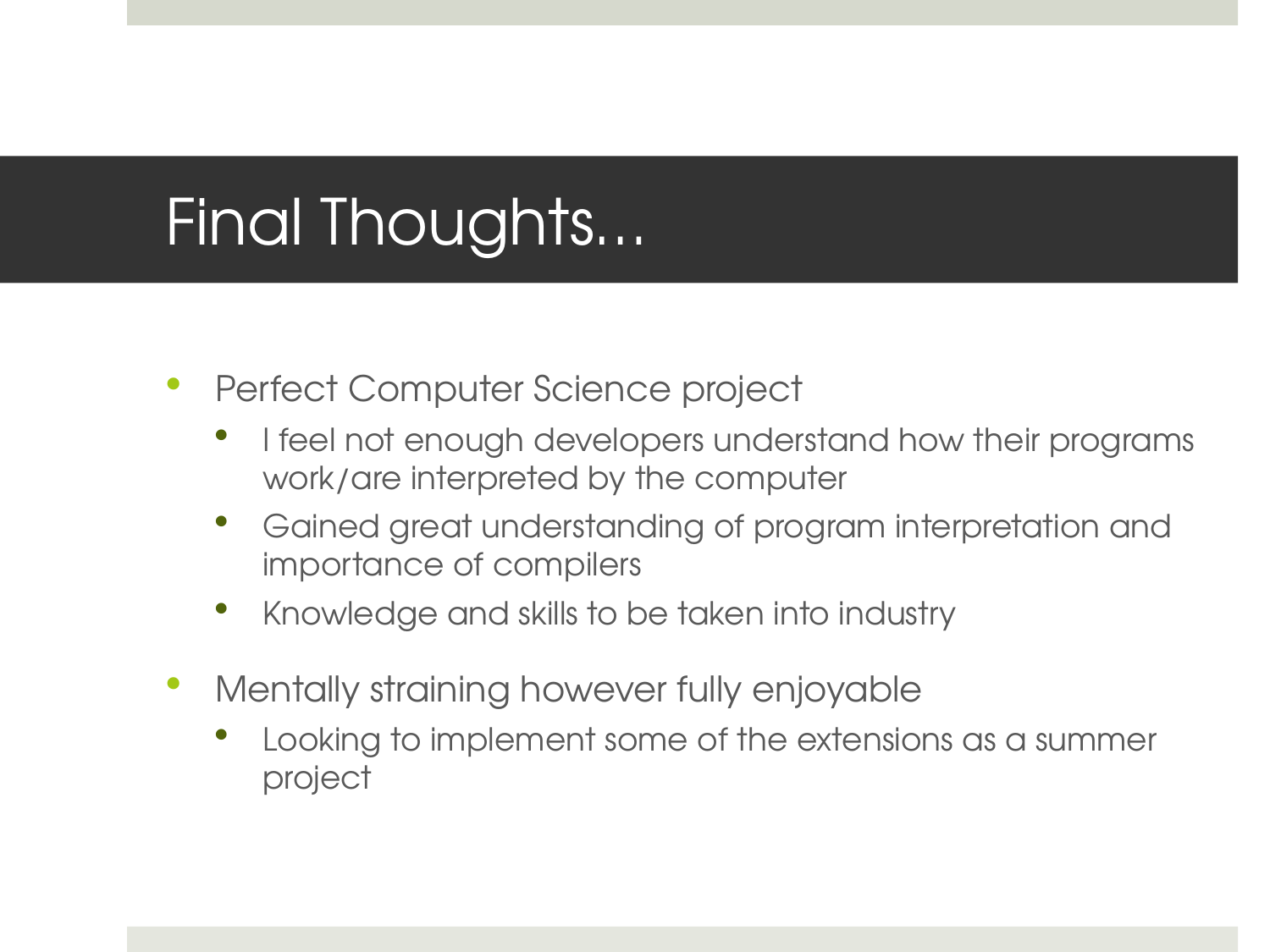

# Final Thoughts…
Perfect Computer Science project
I feel not enough developers understand how their programs work/are interpreted by the computer
Gained great understanding of program interpretation and importance of compilers
Knowledge and skills to be taken into industry
Mentally straining however fully enjoyable
Looking to implement some of the extensions as a summer project